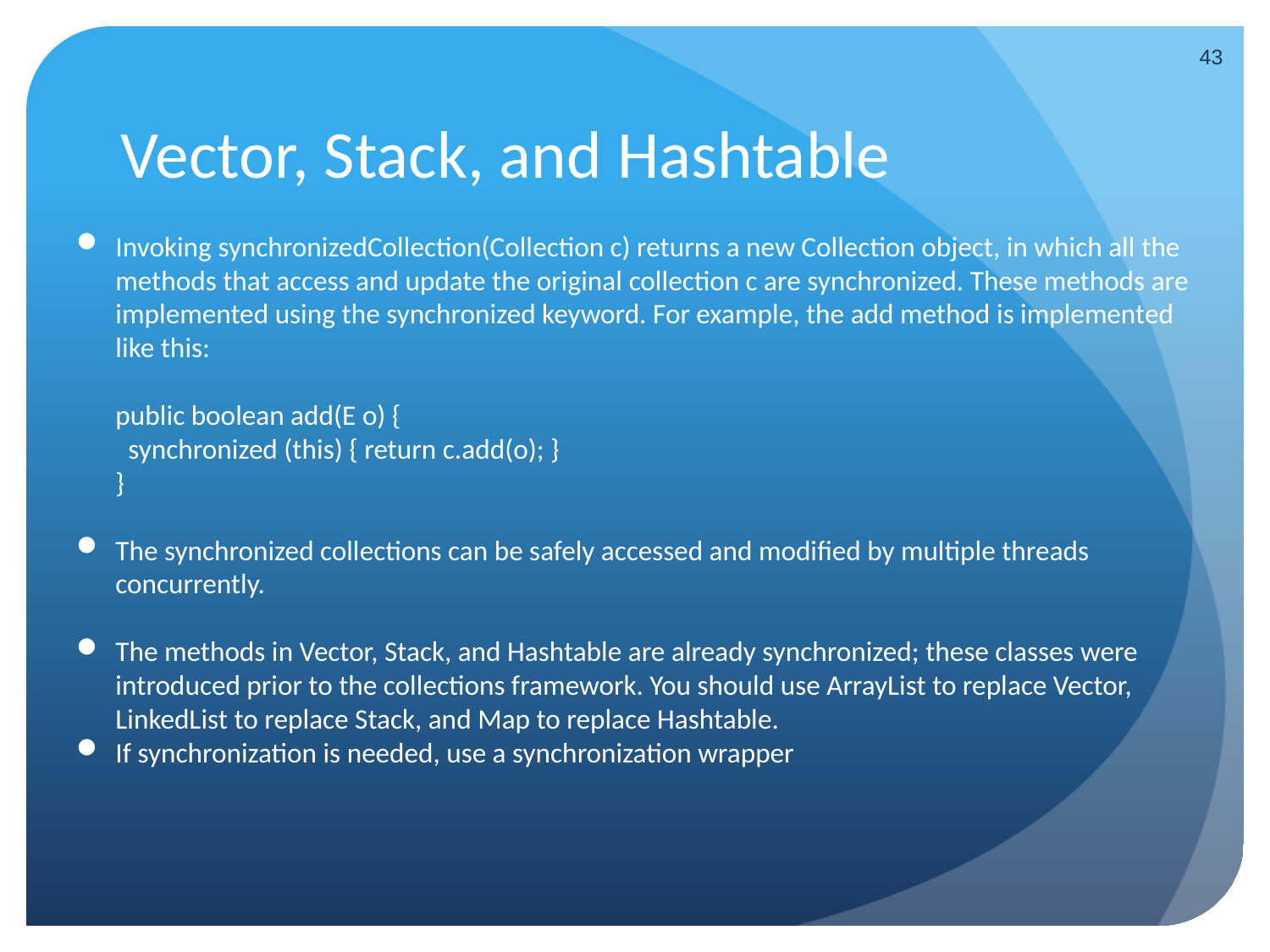

43
# Vector, Stack, and Hashtable
Invoking synchronizedCollection(Collection c) returns a new Collection object, in which all the methods that access and update the original collection c are synchronized. These methods are implemented using the synchronized keyword. For example, the add method is implemented like this:

public boolean add(E o) {
  synchronized (this) { return c.add(o); }
}

The synchronized collections can be safely accessed and modified by multiple threads concurrently.

The methods in Vector, Stack, and Hashtable are already synchronized; these classes were introduced prior to the collections framework. You should use ArrayList to replace Vector, LinkedList to replace Stack, and Map to replace Hashtable.
If synchronization is needed, use a synchronization wrapper